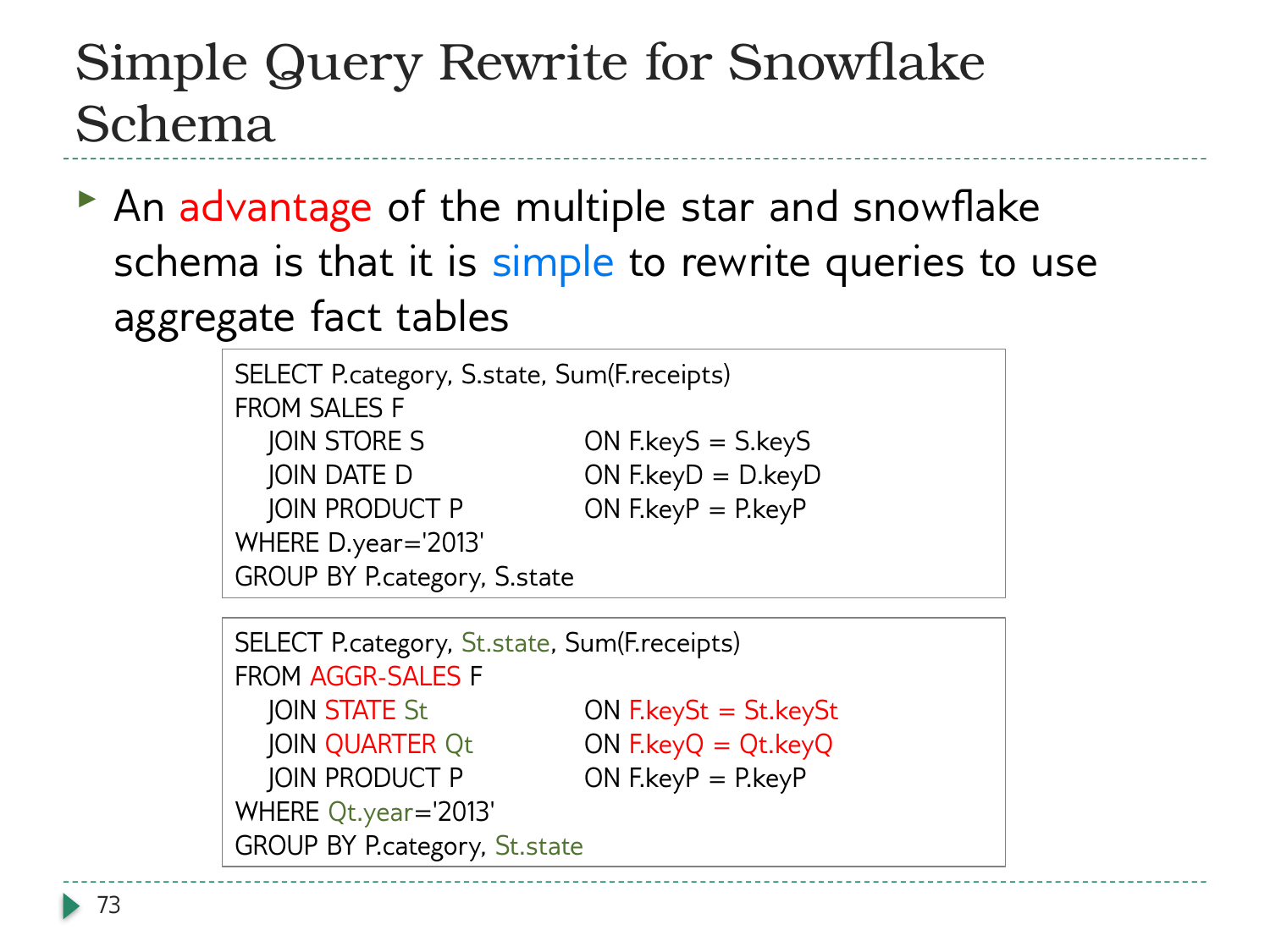

# Simple Query Rewrite for Snowflake Schema
An advantage of the multiple star and snowflake schema is that it is simple to rewrite queries to use aggregate fact tables
SELECT P.category, S.state, Sum(F.receipts)
FROM SALES F
    JOIN STORE S 	ON F.keyS = S.keyS
    JOIN DATE D 	ON F.keyD = D.keyD
    JOIN PRODUCT P	ON F.keyP = P.keyP
WHERE D.year='2013'
GROUP BY P.category, S.state
SELECT P.category, St.state, Sum(F.receipts)
FROM AGGR-SALES F
    JOIN STATE St 	ON F.keySt = St.keySt
    JOIN QUARTER Qt 	ON F.keyQ = Qt.keyQ
    JOIN PRODUCT P	ON F.keyP = P.keyP
WHERE Qt.year='2013'
GROUP BY P.category, St.state
73